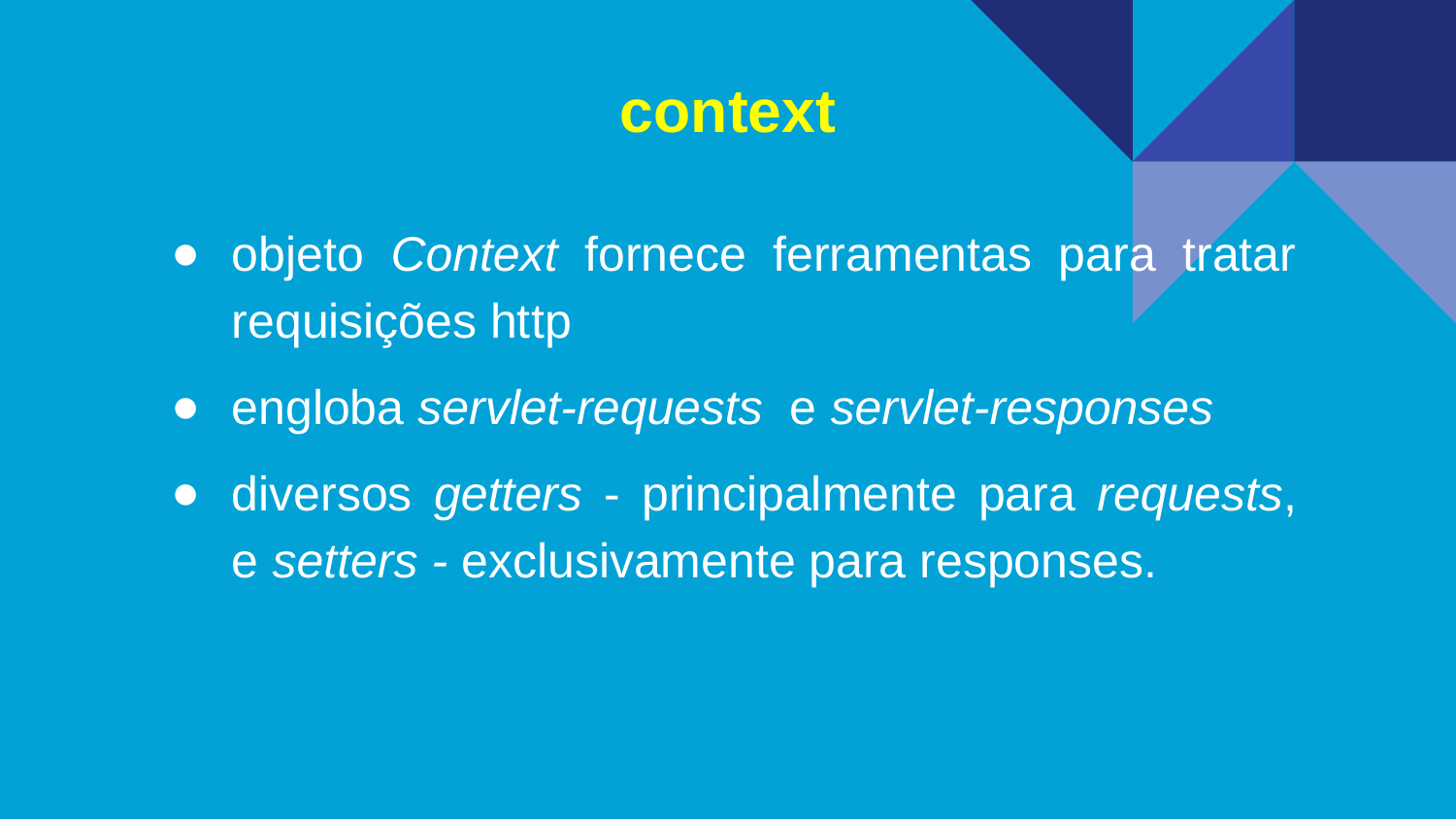

context
objeto Context fornece ferramentas para tratar requisições http
engloba servlet-requests  e servlet-responses
diversos getters - principalmente para requests, e setters - exclusivamente para responses.